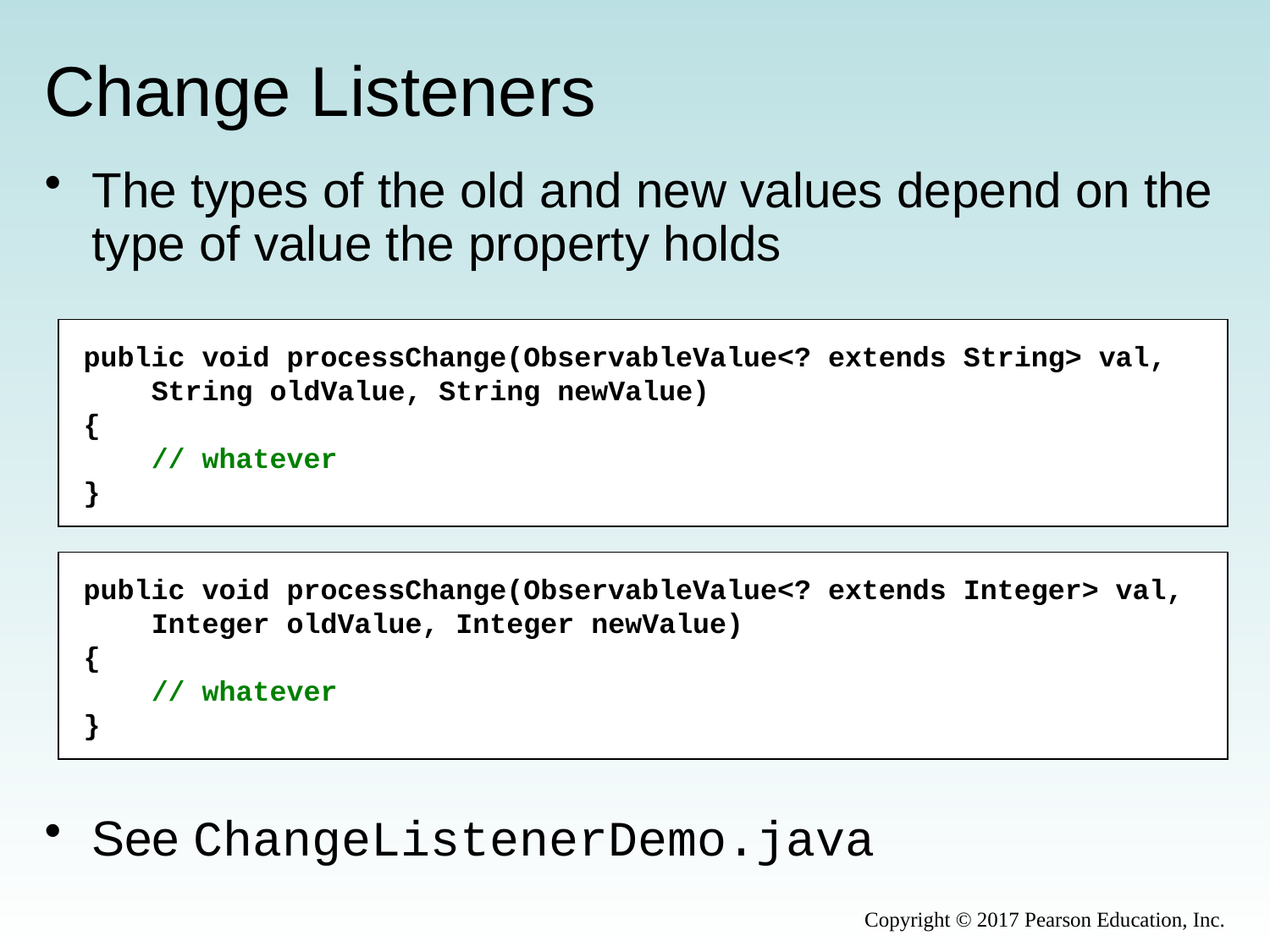

# Change Listeners
The types of the old and new values depend on the type of value the property holds

See ChangeListenerDemo.java
public void processChange(ObservableValue<? extends String> val,
    String oldValue, String newValue)
{
    // whatever
}
public void processChange(ObservableValue<? extends Integer> val,
    Integer oldValue, Integer newValue)
{
    // whatever
}
Copyright © 2017 Pearson Education, Inc.